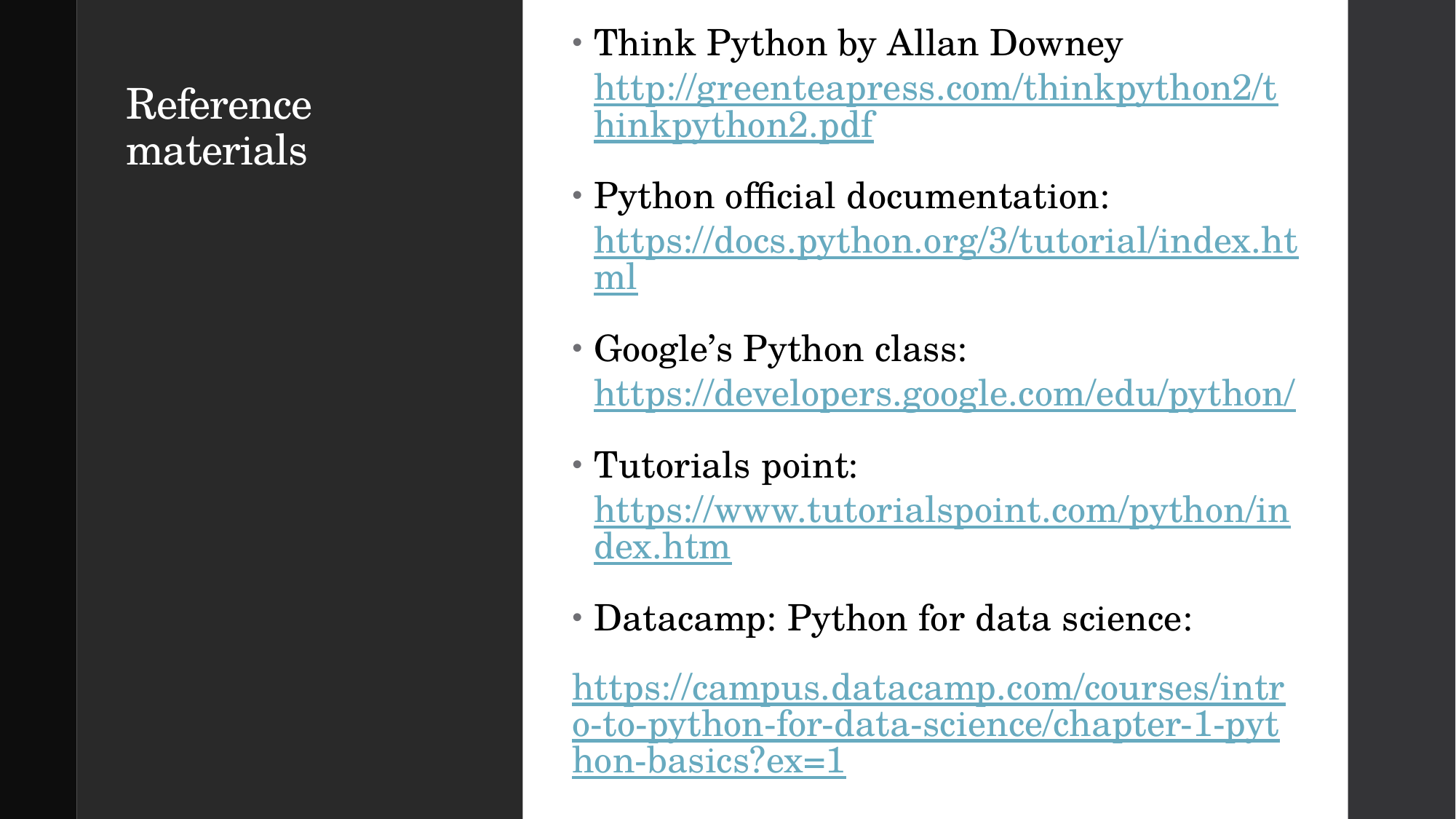

Think Python by Allan Downey http://greenteapress.com/thinkpython2/thinkpython2.pdf
Python official documentation: https://docs.python.org/3/tutorial/index.html
Google’s Python class: https://developers.google.com/edu/python/
Tutorials point: https://www.tutorialspoint.com/python/index.htm
Datacamp: Python for data science:
https://campus.datacamp.com/courses/intro-to-python-for-data-science/chapter-1-python-basics?ex=1

# Reference materials